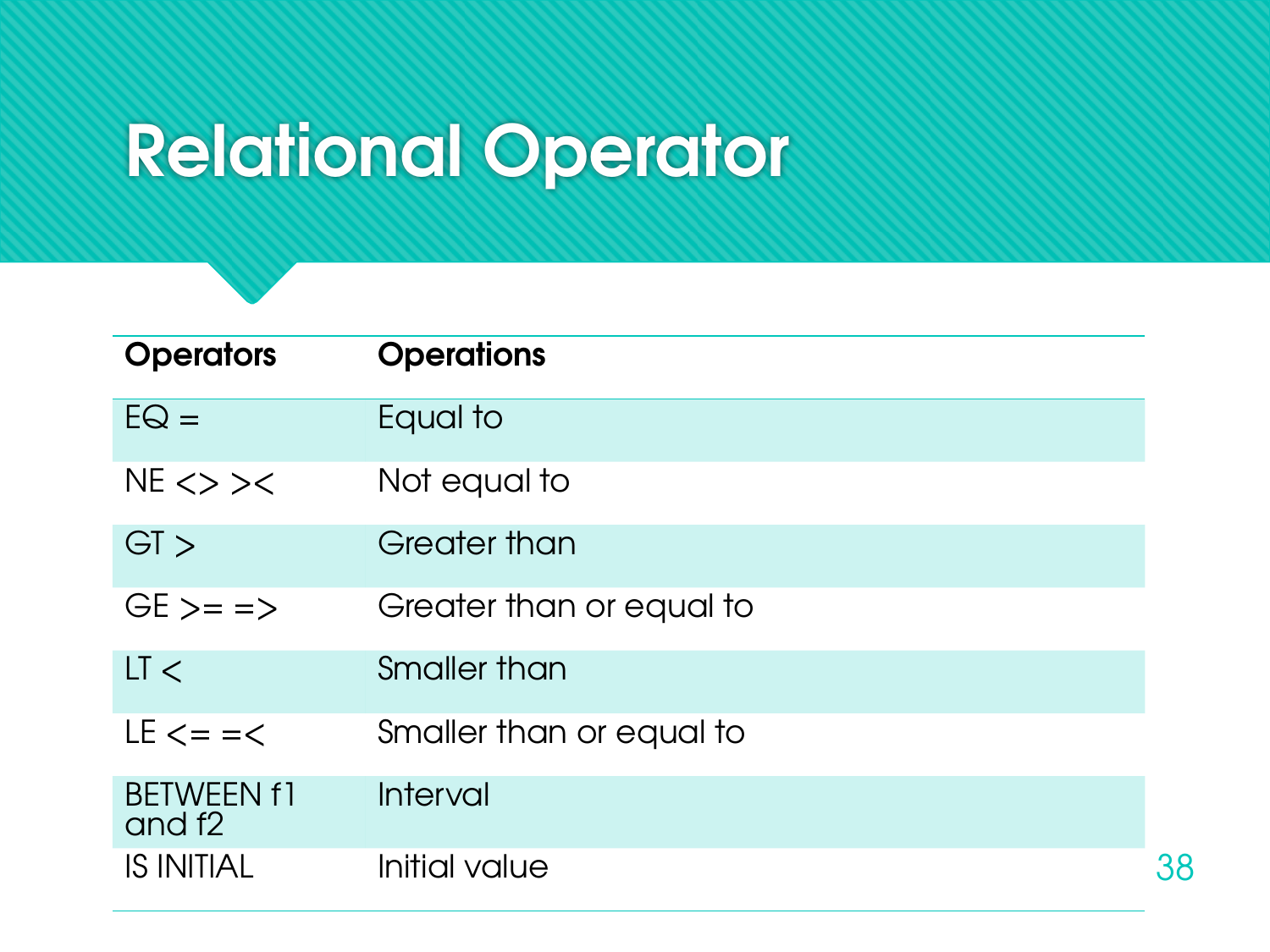

# Relational Operator
| Operators | Operations |
| --- | --- |
| EQ = | Equal to |
| NE <> >< | Not equal to |
| GT > | Greater than |
| GE >= => | Greater than or equal to |
| LT < | Smaller than |
| LE <= =< | Smaller than or equal to |
| BETWEEN f1 and f2 | Interval |
| IS INITIAL | Initial value |
38